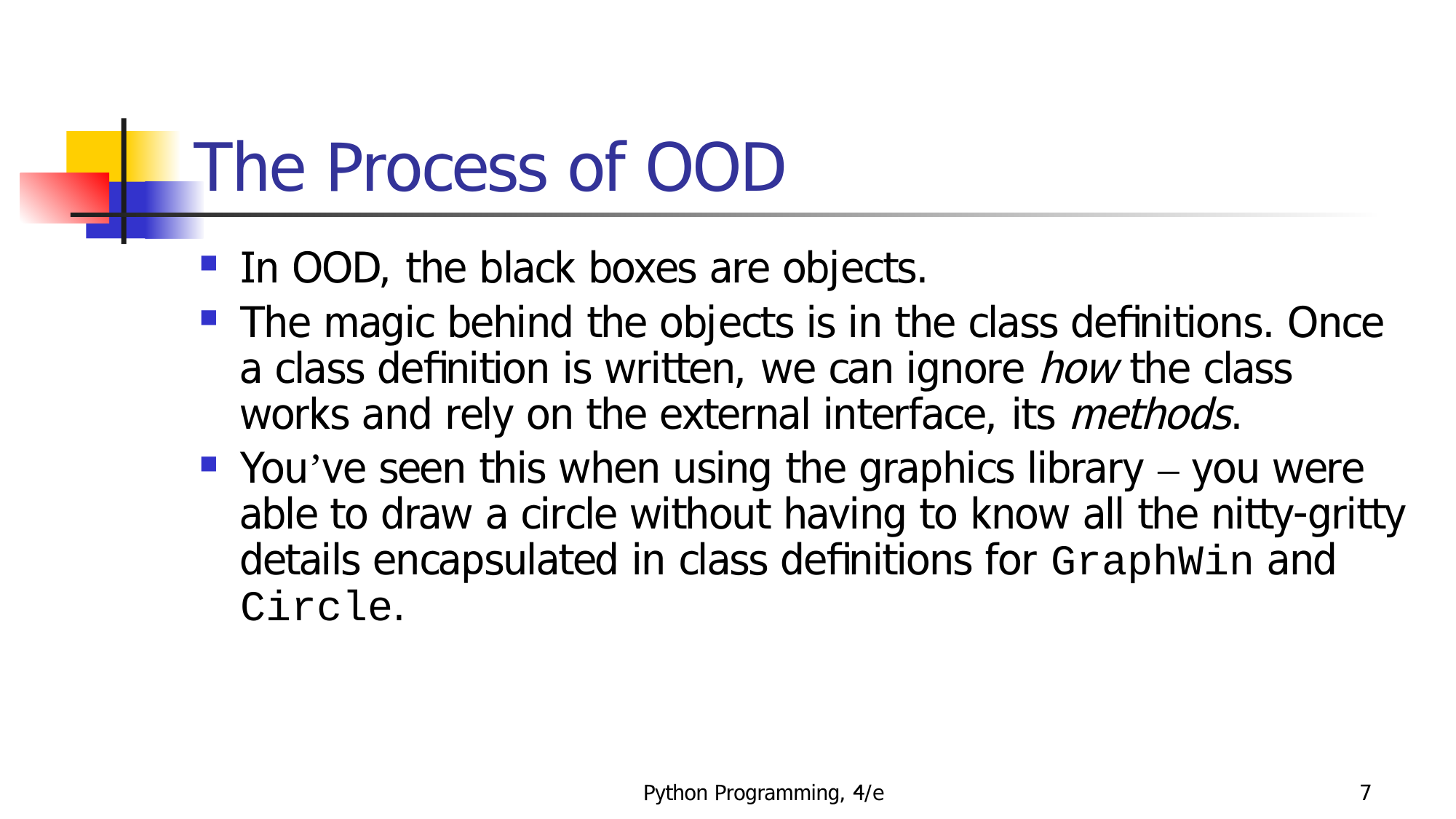

# The Process of OOD
In OOD, the black boxes are objects.
The magic behind the objects is in the class definitions. Once a class definition is written, we can ignore how the class works and rely on the external interface, its methods.
You’ve seen this when using the graphics library – you were able to draw a circle without having to know all the nitty-gritty details encapsulated in class definitions for GraphWin and Circle.
Python Programming, 4/e
7